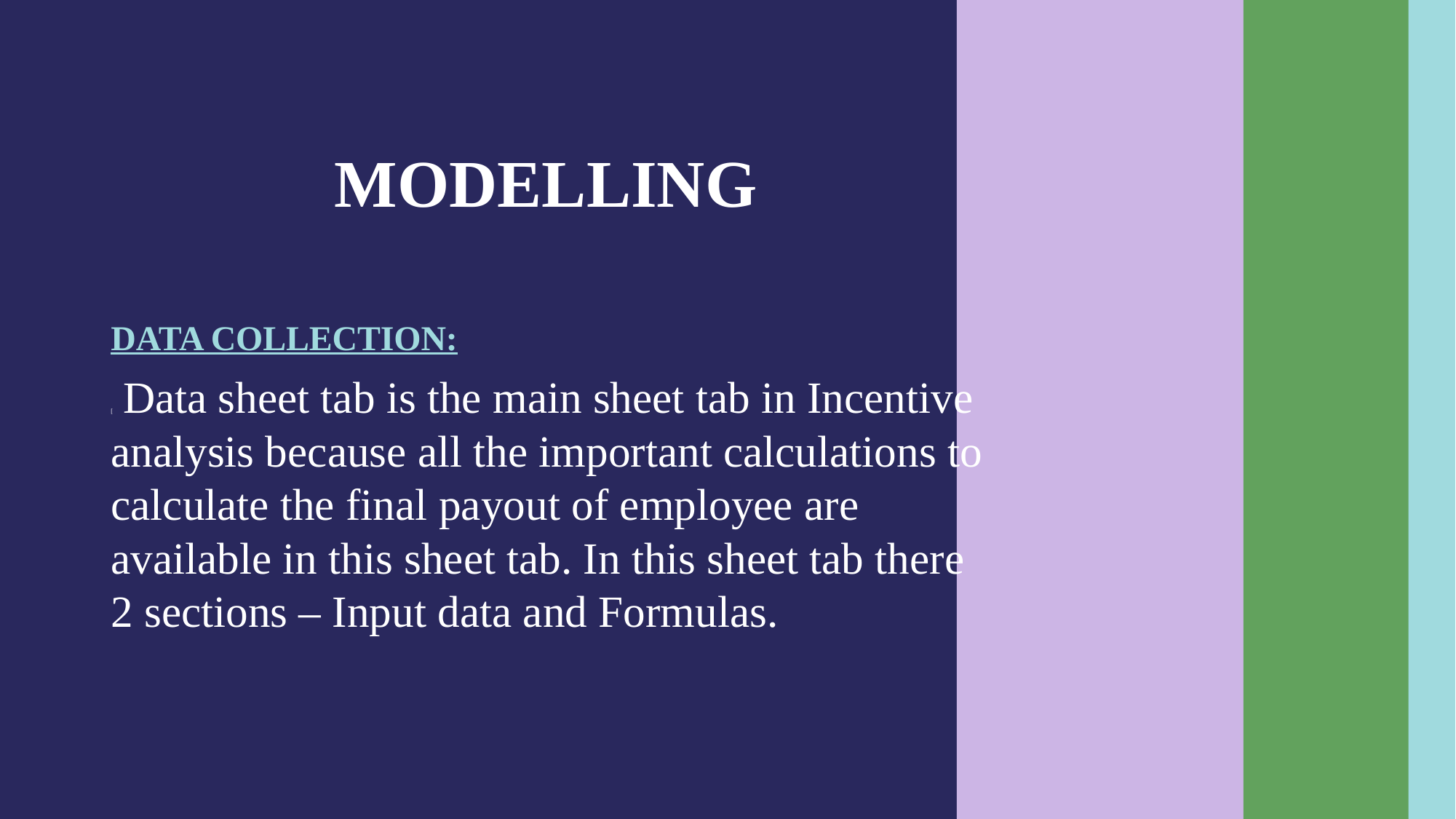

# MODELLING
DATA COLLECTION:

[ Data sheet tab is the main sheet tab in Incentive analysis because all the important calculations to calculate the final payout of employee are available in this sheet tab. In this sheet tab there 2 sections – Input data and Formulas.